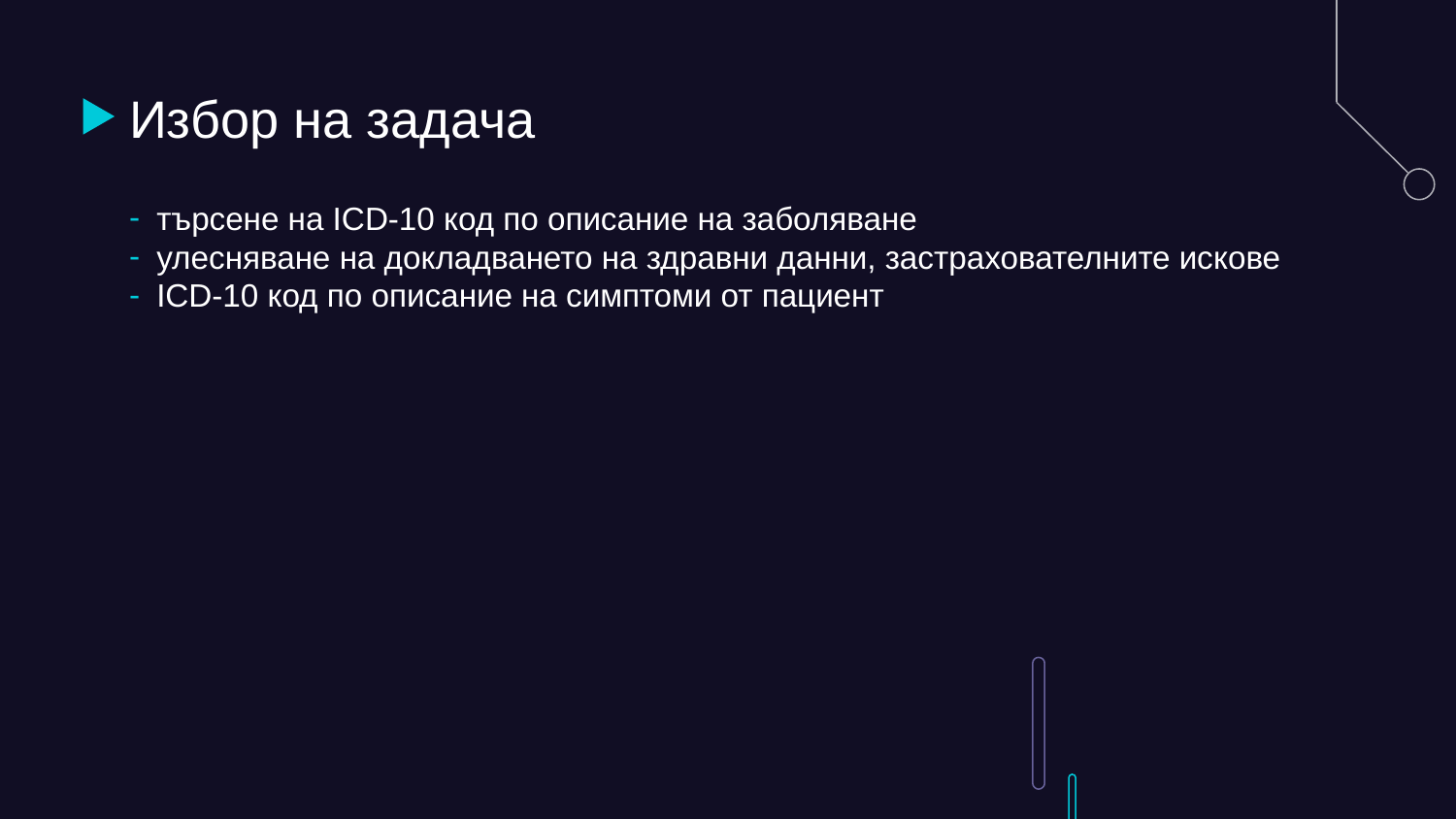

# Избор на задача
търсене на ICD-10 код по описание на заболяване
улесняване на докладването на здравни данни, застрахователните искове
ICD-10 код по описание на симптоми от пациент